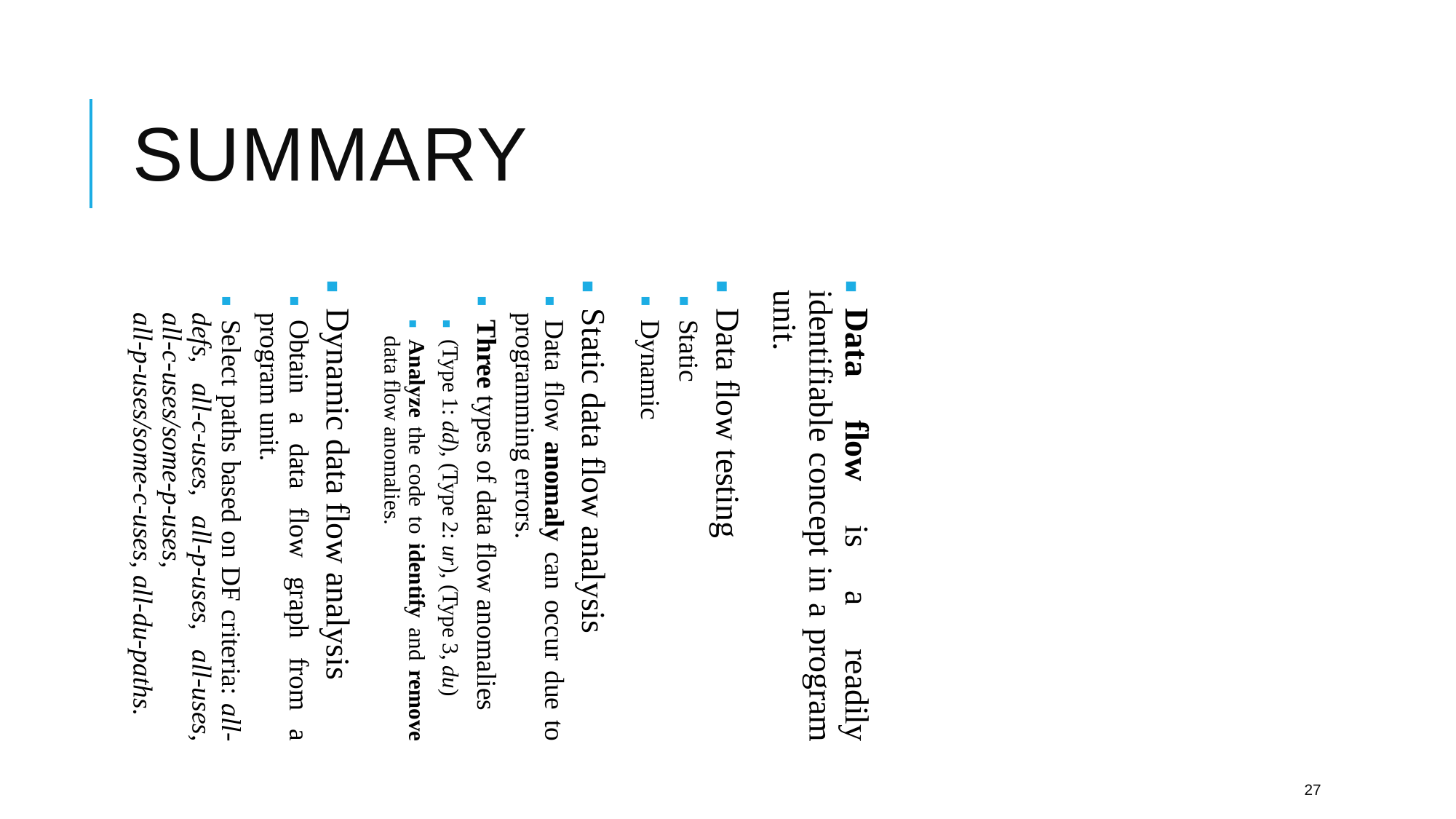

Summary
Data flow is a readily identifiable concept in a program unit.
Data flow testing
Static
Dynamic
Static data flow analysis
Data flow anomaly can occur due to programming errors.
Three types of data flow anomalies
(Type 1: dd), (Type 2: ur), (Type 3, du)
Analyze the code to identify and remove data flow anomalies.
Dynamic data flow analysis
Obtain a data flow graph from a program unit.
Select paths based on DF criteria: all-defs, all-c-uses, all-p-uses, all-uses, all-c-uses/some-p-uses, all-p-uses/some-c-uses, all-du-paths.
27